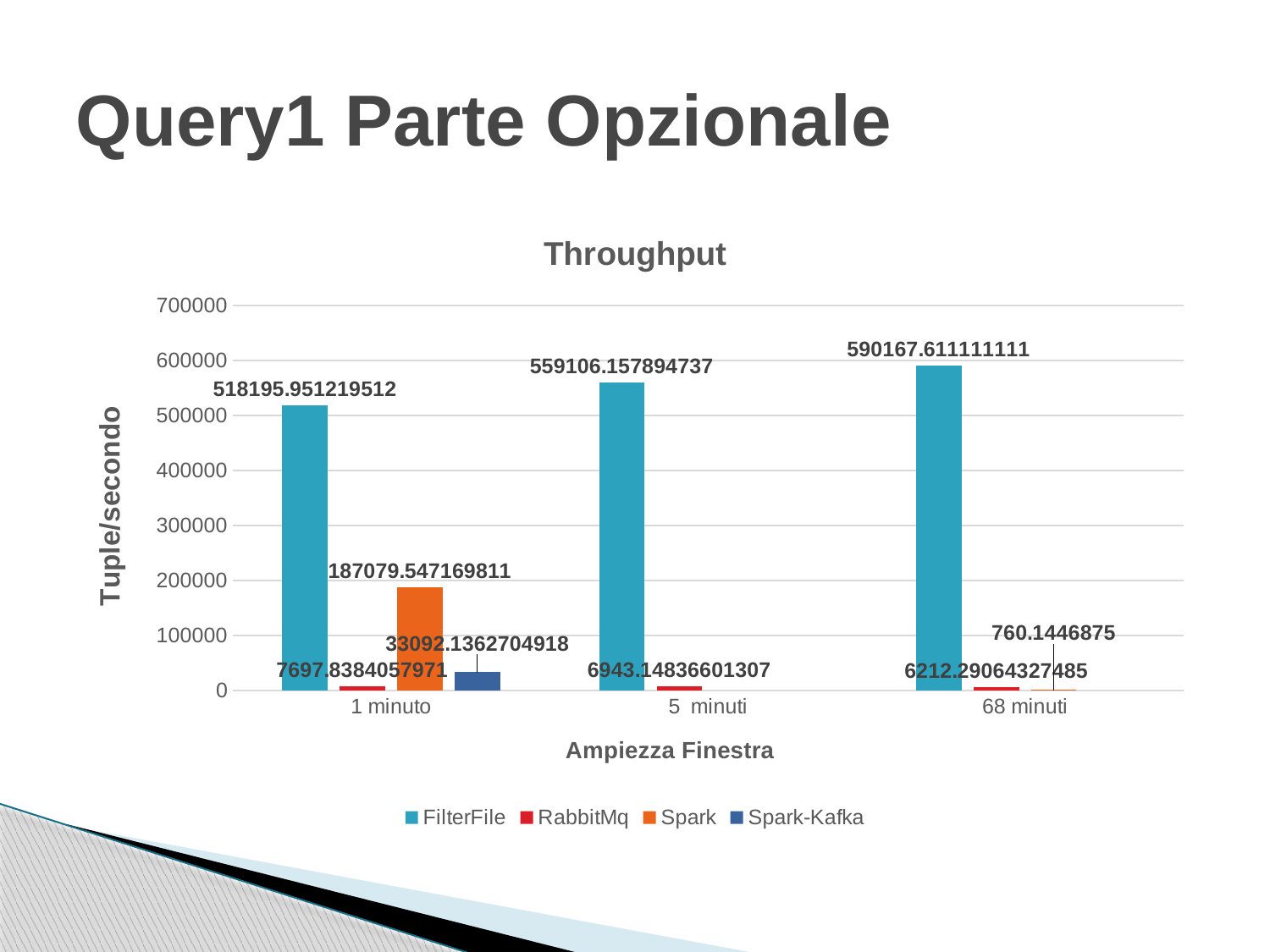

# Query1 Parte Opzionale

### Chart: Throughput

| Category | FilterFile | RabbitMq | Spark | Spark-Kafka |
|---|---|---|---|---|
| 1 minuto | 518195.9512195122 | 7697.838405797102 | 187079.54716981133 | 33092.13627049181 |
| 5  minuti | 559106.1578947369 | 6943.148366013072 | None | None |
| 68 minuti | 590167.6111111111 | 6212.290643274854 | 760.1446875 | None |